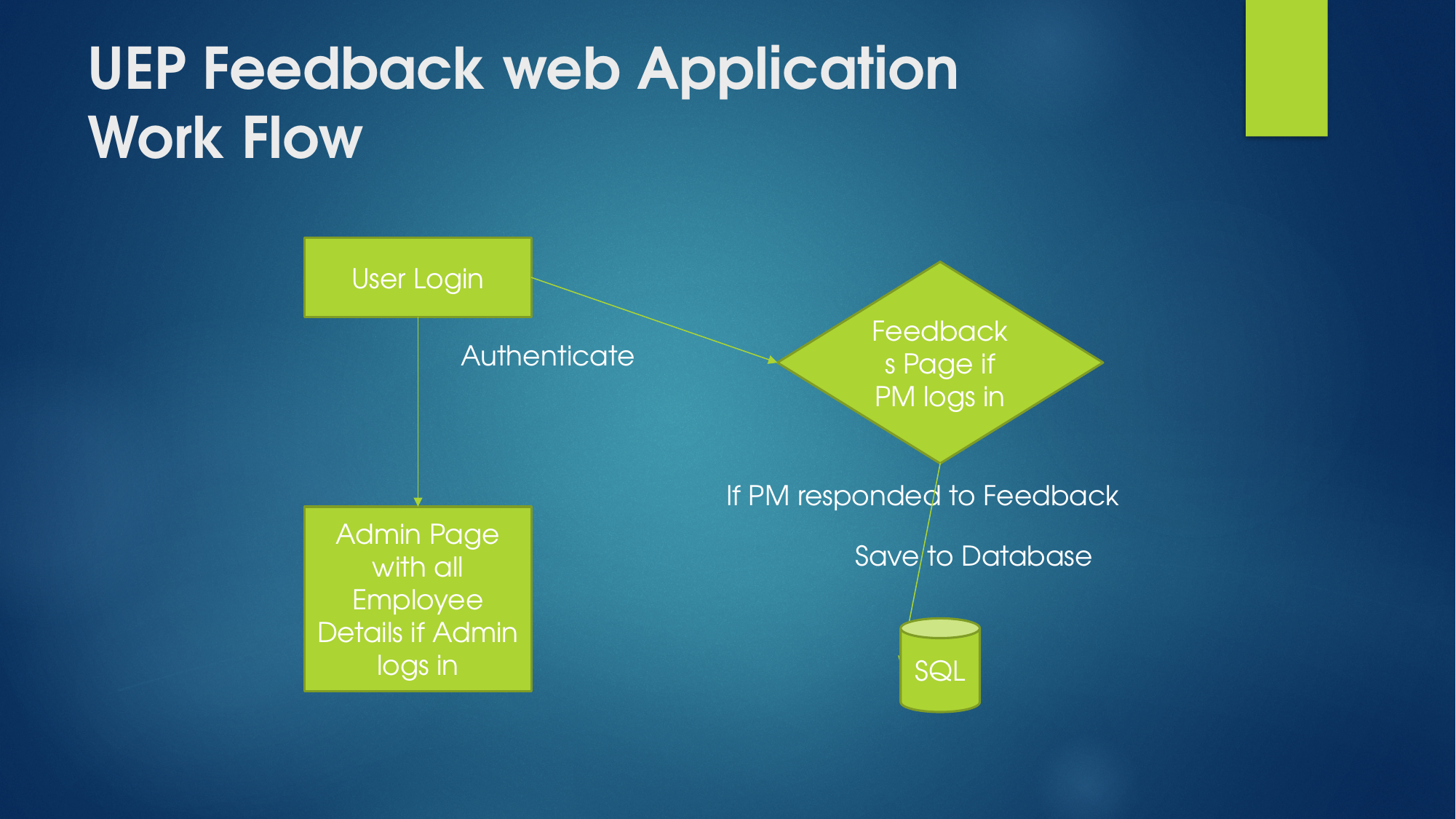

# UEP Feedback web Application Work Flow
User Login
Feedbacks Page if PM logs in
Authenticate
If PM responded to Feedback
Admin Page with all Employee Details if Admin logs in
Save to Database
SQL